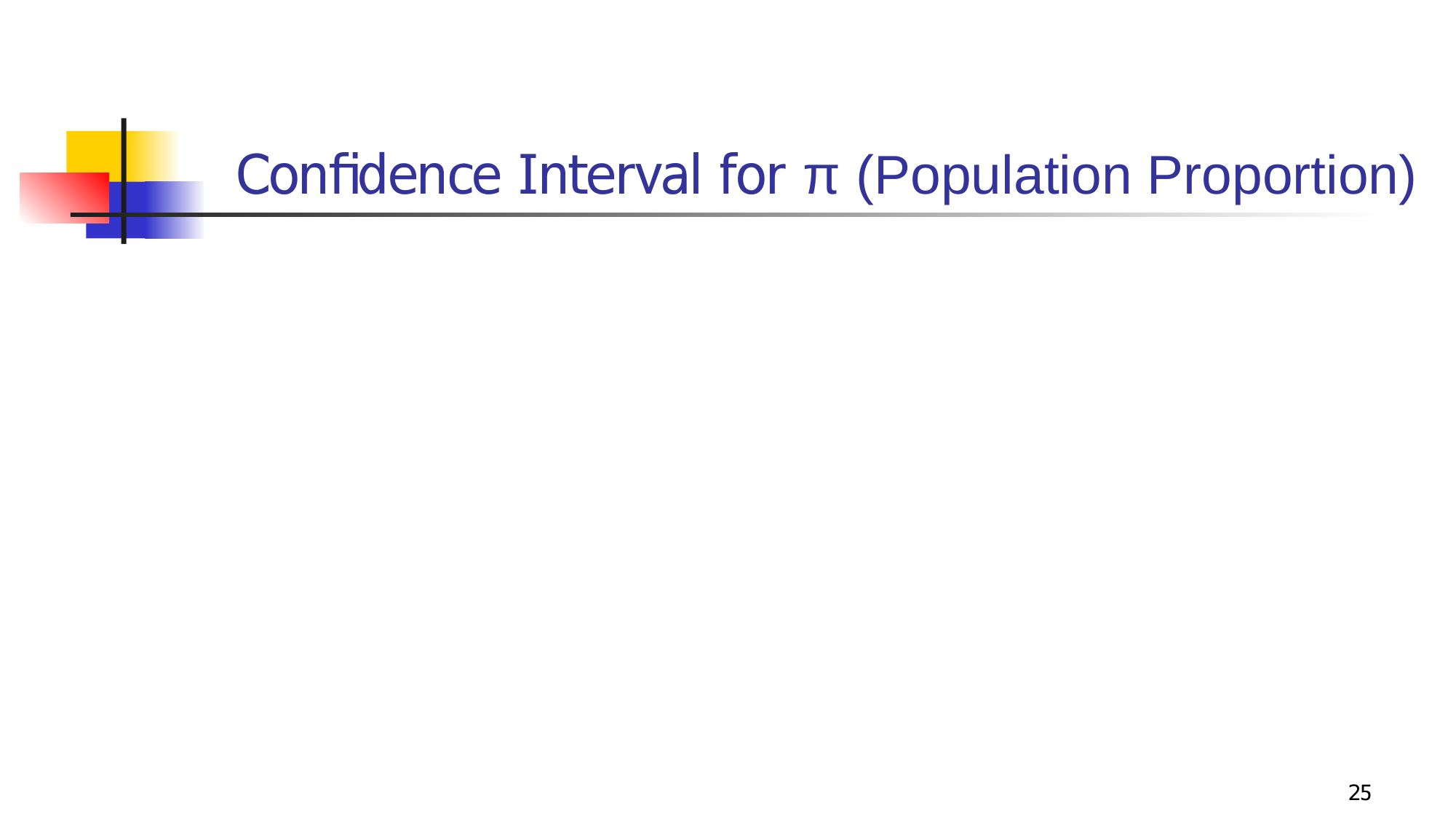

# Confidence Interval for π (Population Proportion)

25